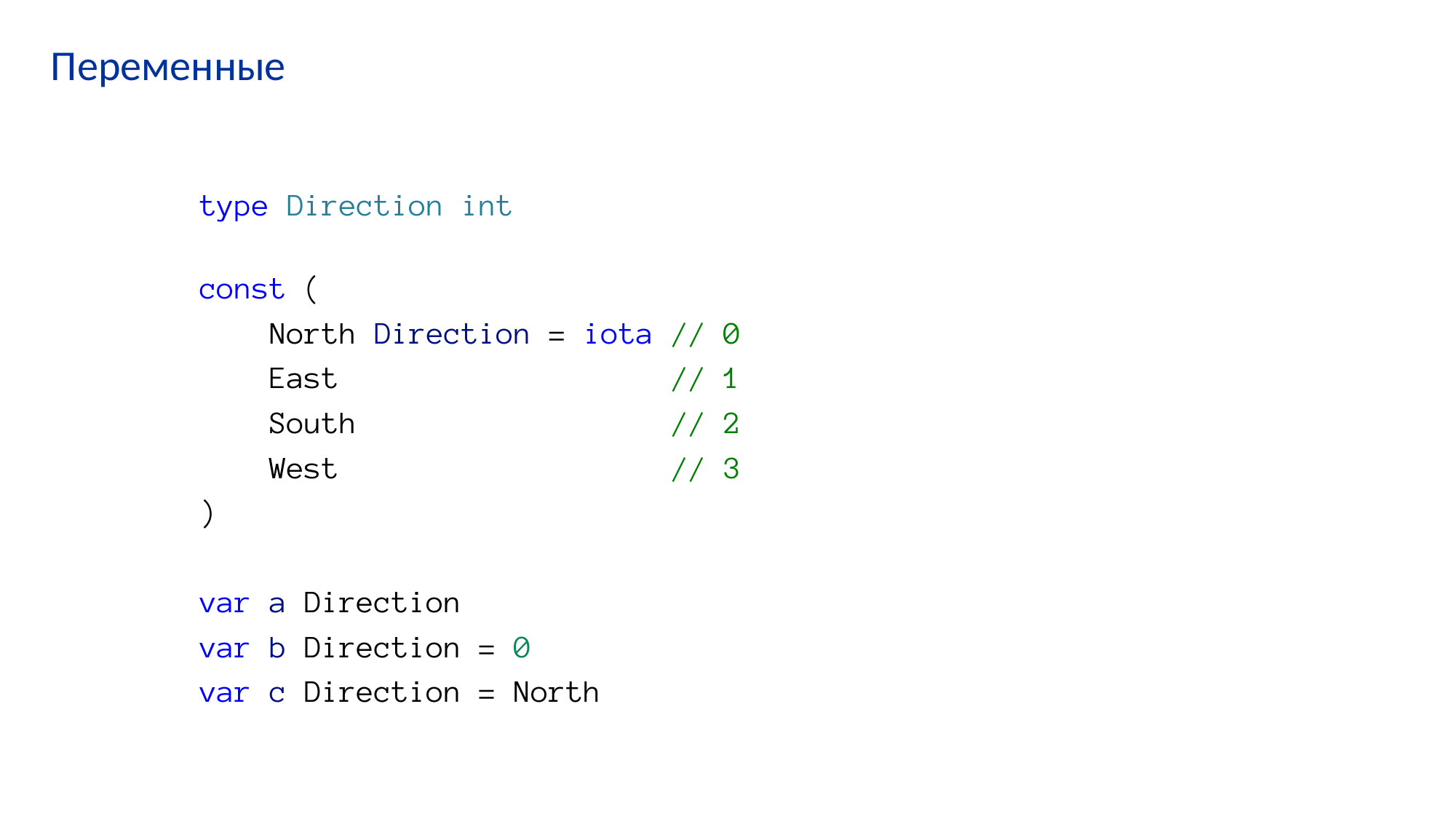

# Переменные
type Direction int
const (
    North Direction = iota // 0
    East                   // 1
    South                  // 2
    West                   // 3
)

var a Direction
var b Direction = 0
var c Direction = North